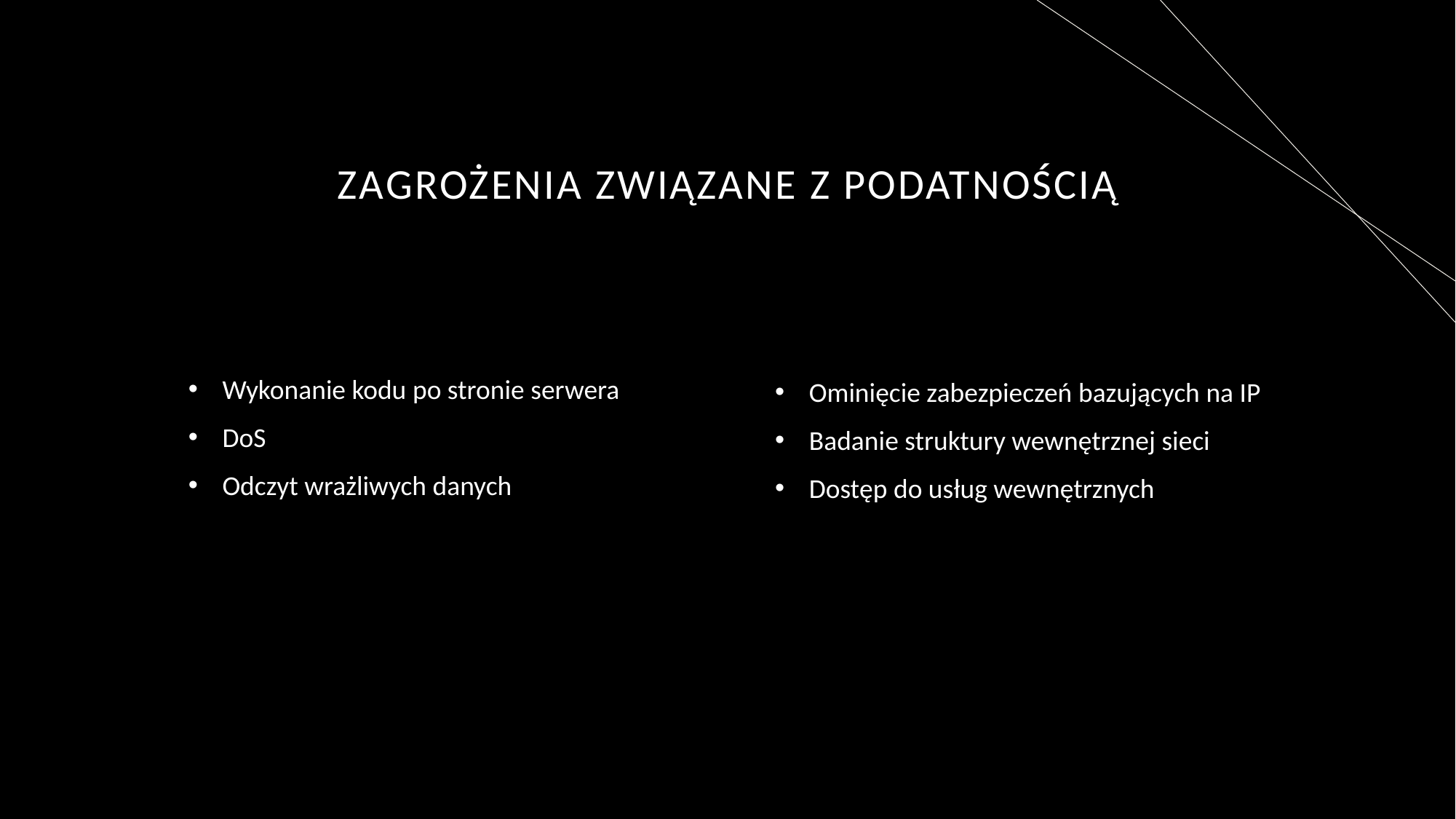

# Zagrożenia związane z podatnością
Wykonanie kodu po stronie serwera
DoS
Odczyt wrażliwych danych

Ominięcie zabezpieczeń bazujących na IP
Badanie struktury wewnętrznej sieci
Dostęp do usług wewnętrznych